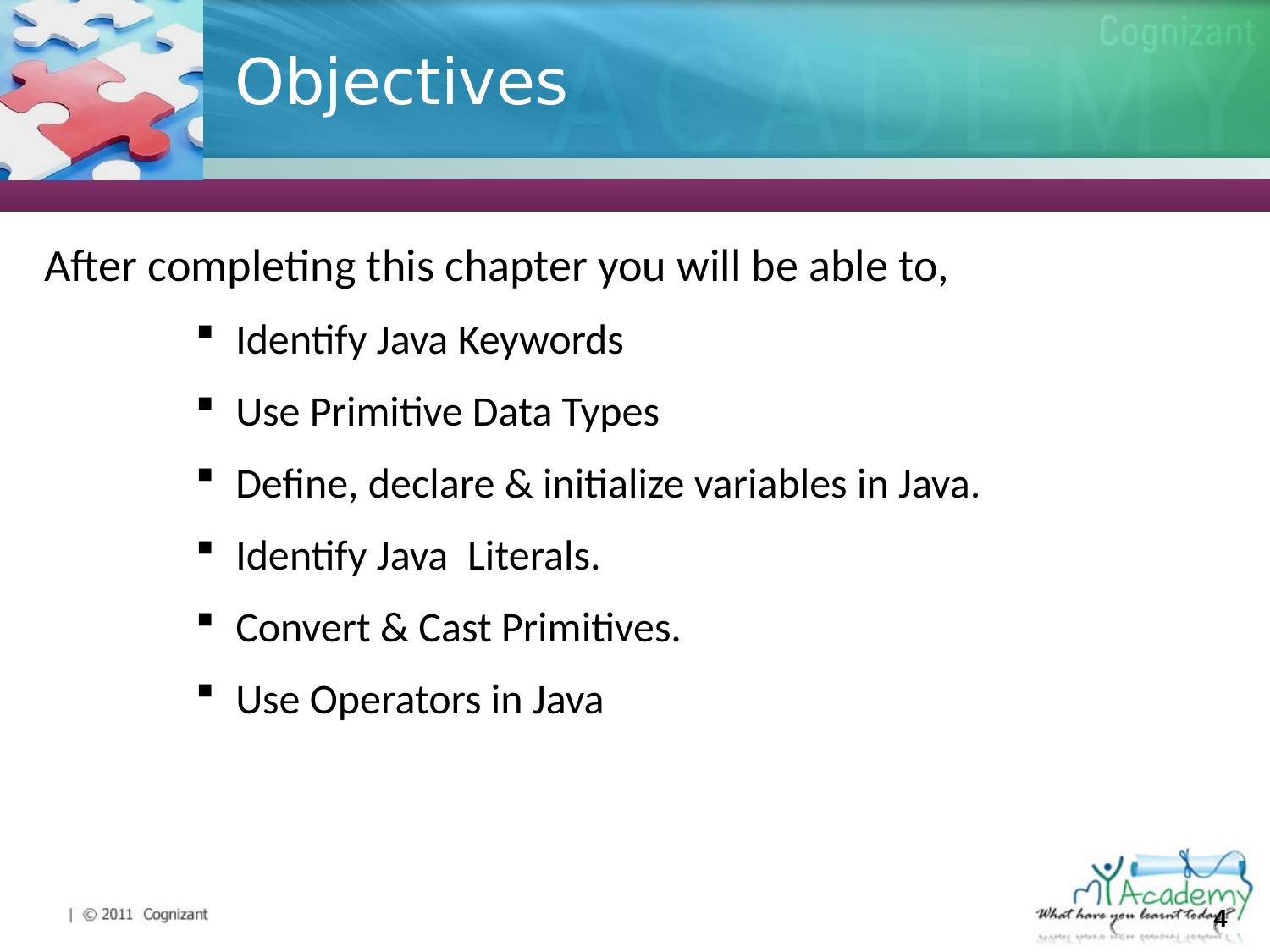

# Objectives

After completing this chapter you will be able to,
 Identify Java Keywords
 Use Primitive Data Types
 Define, declare & initialize variables in Java.
 Identify Java  Literals.
 Convert & Cast Primitives.
 Use Operators in Java

4